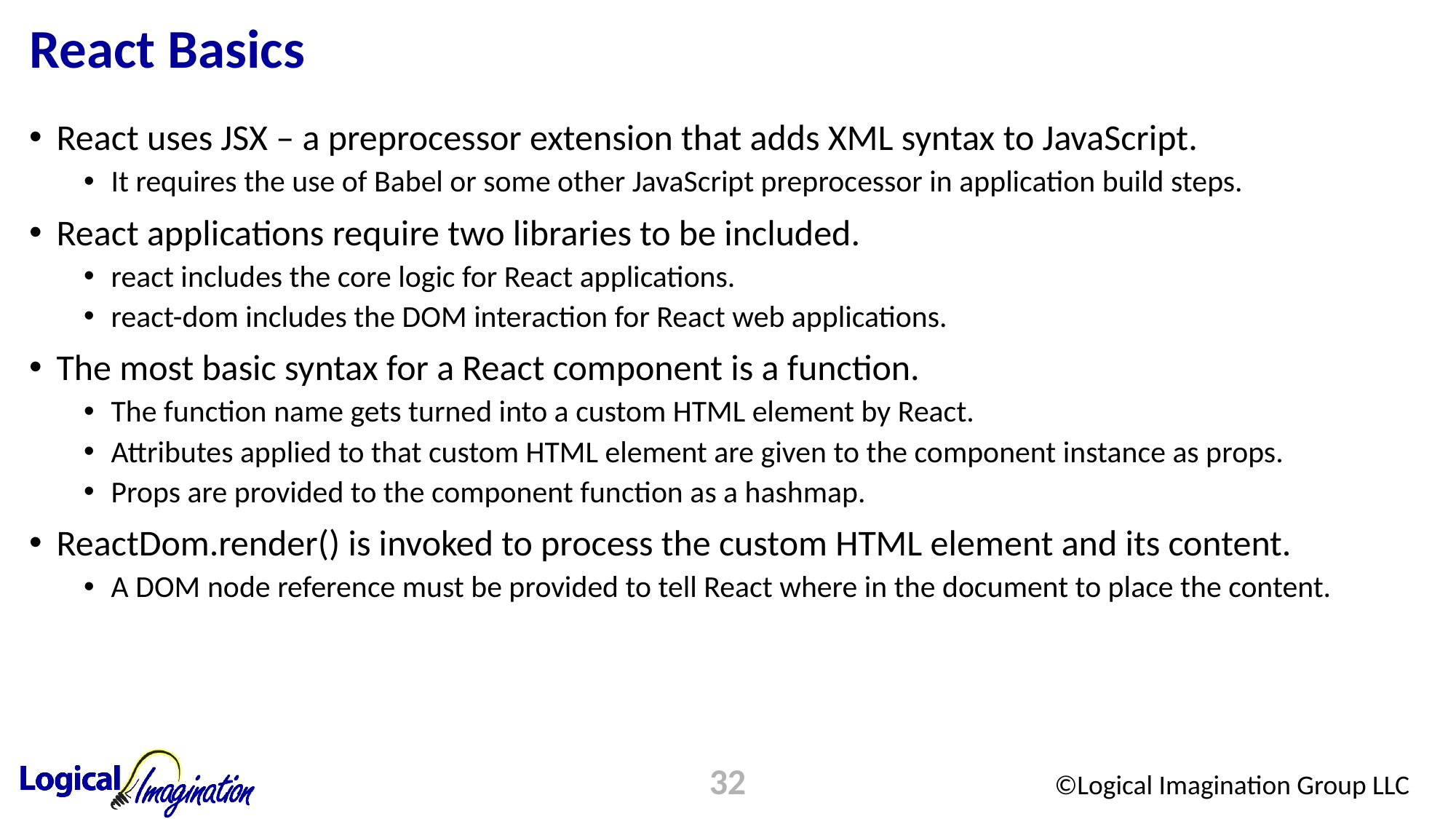

# React Basics
React uses JSX – a preprocessor extension that adds XML syntax to JavaScript.
It requires the use of Babel or some other JavaScript preprocessor in application build steps.
React applications require two libraries to be included.
react includes the core logic for React applications.
react-dom includes the DOM interaction for React web applications.
The most basic syntax for a React component is a function.
The function name gets turned into a custom HTML element by React.
Attributes applied to that custom HTML element are given to the component instance as props.
Props are provided to the component function as a hashmap.
ReactDom.render() is invoked to process the custom HTML element and its content.
A DOM node reference must be provided to tell React where in the document to place the content.

32